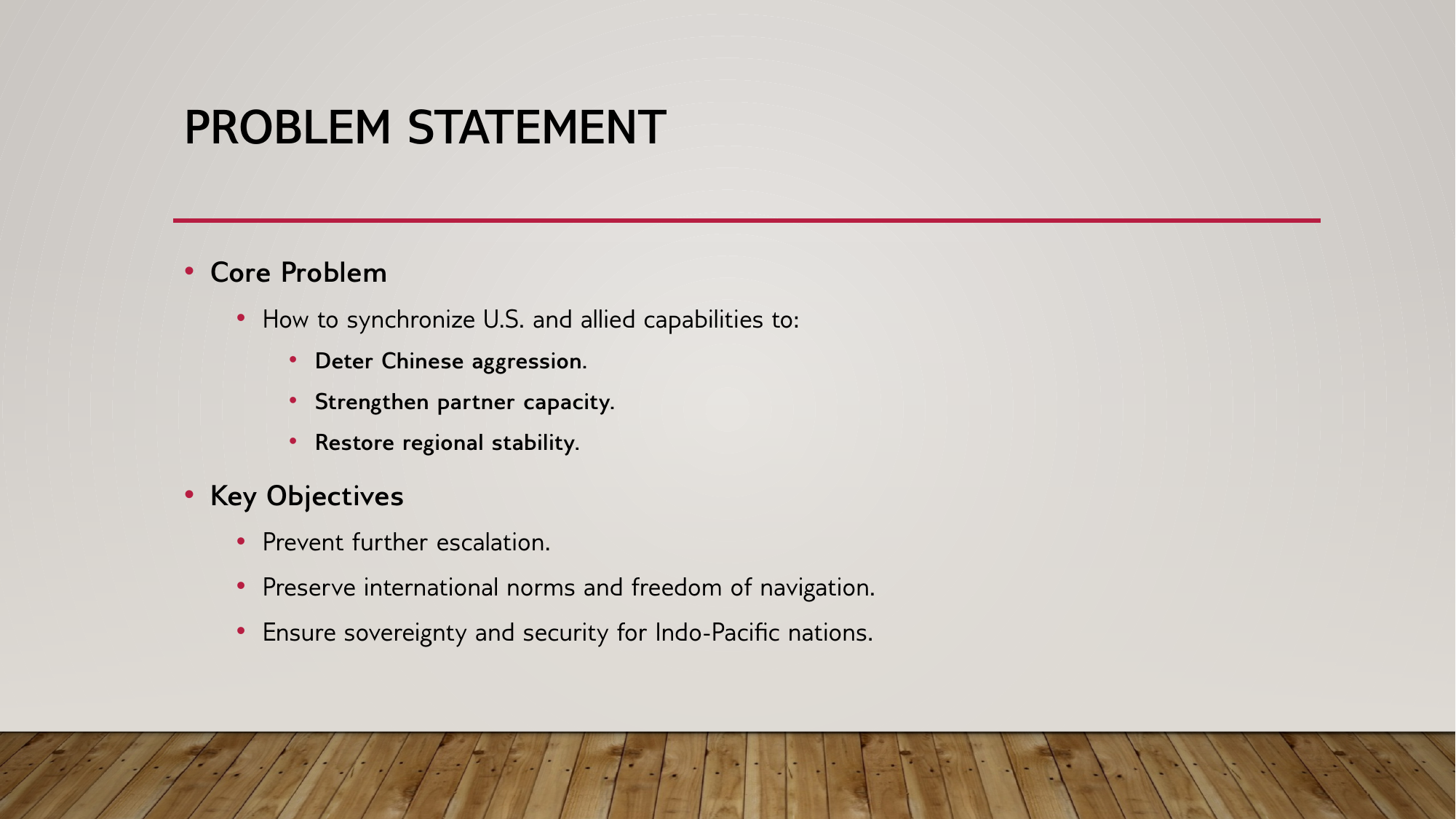

# Problem Statement
Core Problem
How to synchronize U.S. and allied capabilities to:
Deter Chinese aggression.
Strengthen partner capacity.
Restore regional stability.
Key Objectives
Prevent further escalation.
Preserve international norms and freedom of navigation.
Ensure sovereignty and security for Indo-Pacific nations.